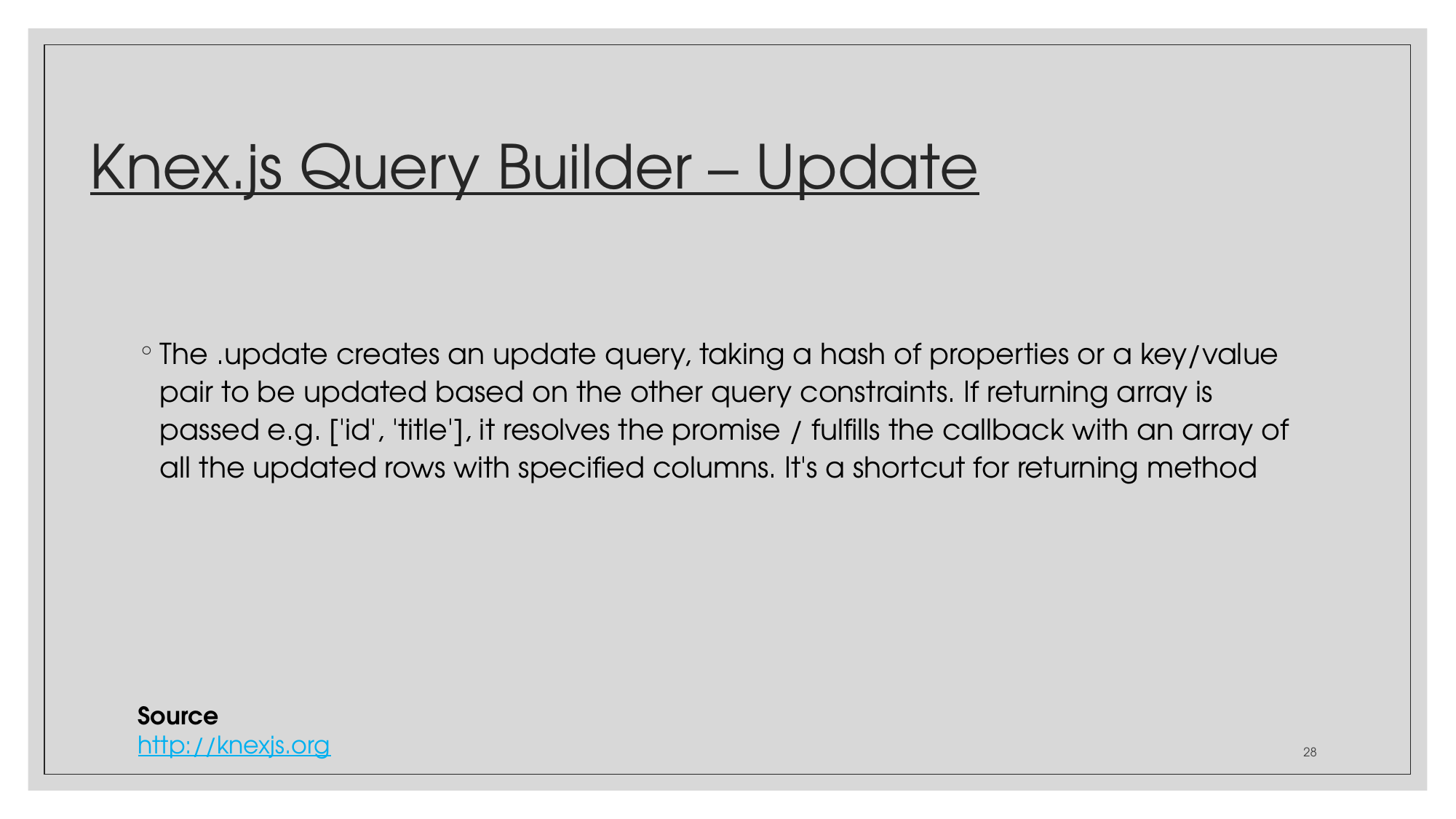

# Knex.js Query Builder – Update
The .update creates an update query, taking a hash of properties or a key/value pair to be updated based on the other query constraints. If returning array is passed e.g. ['id', 'title'], it resolves the promise / fulfills the callback with an array of all the updated rows with specified columns. It's a shortcut for returning method
Source
http://knexjs.org
28